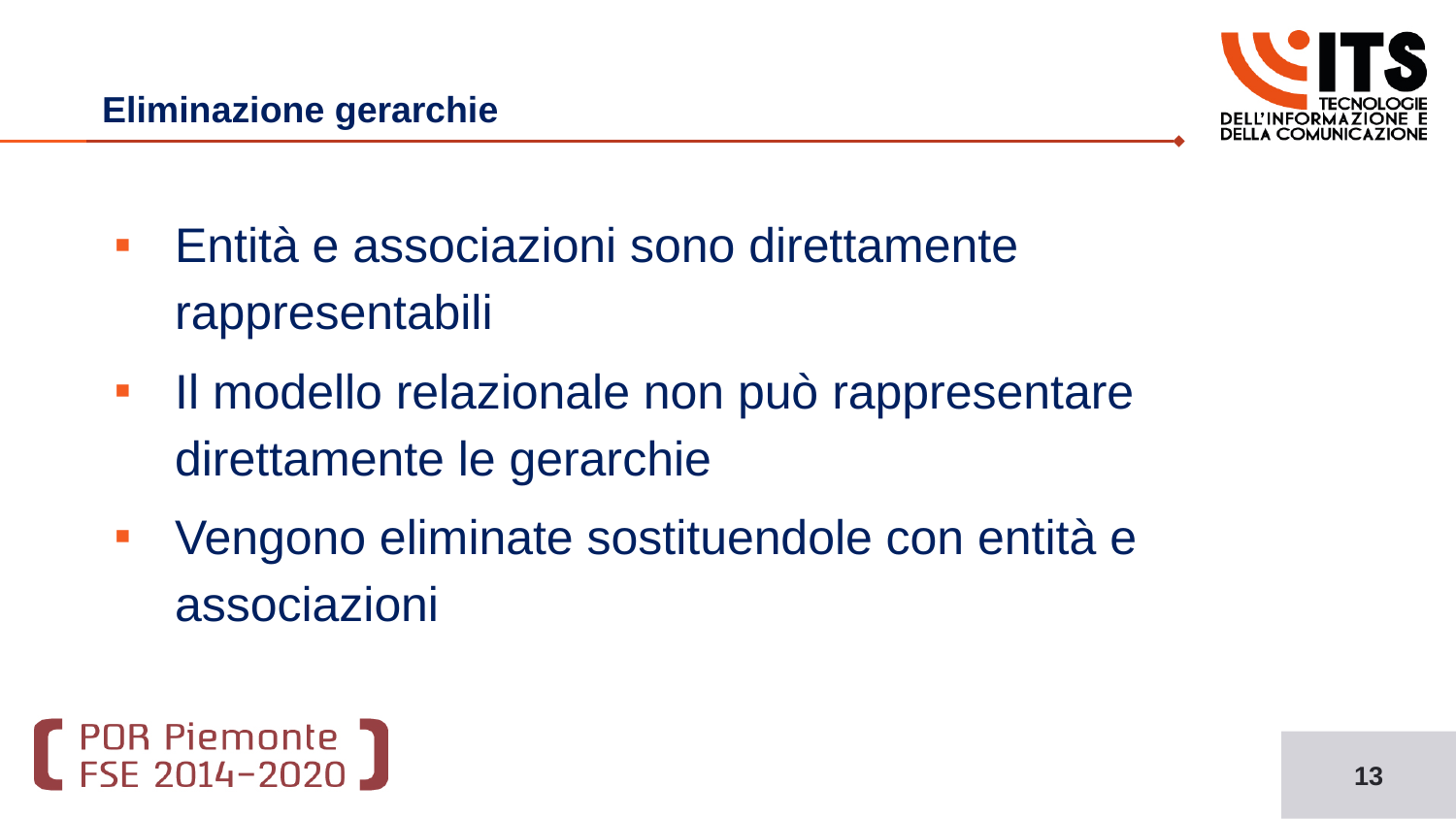

# Eliminazione gerarchie
Entità e associazioni sono direttamente rappresentabili
Il modello relazionale non può rappresentare direttamente le gerarchie
Vengono eliminate sostituendole con entità e associazioni
13